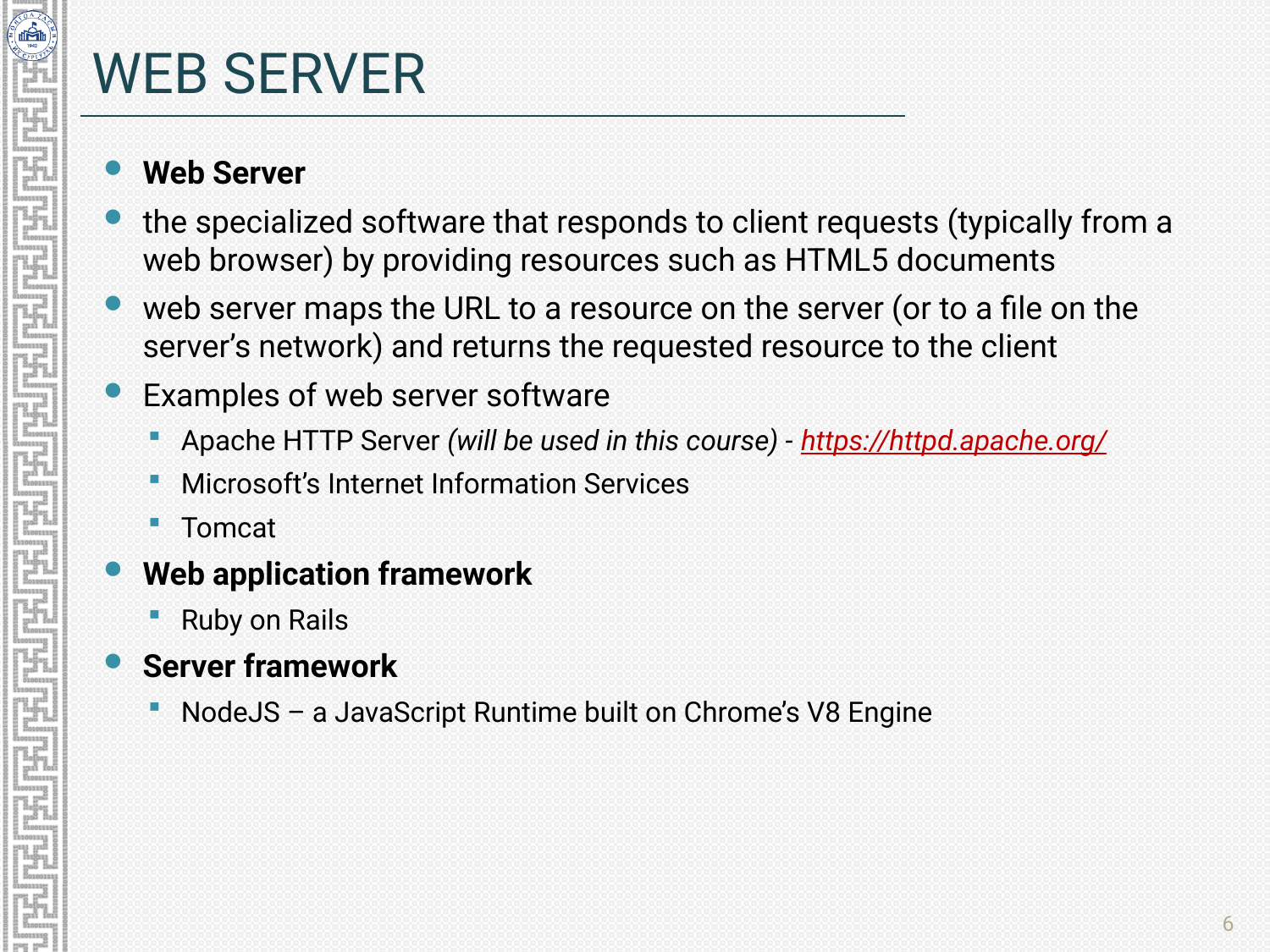

# Web Server
Web Server
the specialized software that responds to client requests (typically from a web browser) by providing resources such as HTML5 documents
web server maps the URL to a resource on the server (or to a file on the server’s network) and returns the requested resource to the client
Examples of web server software
Apache HTTP Server (will be used in this course) - https://httpd.apache.org/
Microsoft’s Internet Information Services
Tomcat
Web application framework
Ruby on Rails
Server framework
NodeJS – a JavaScript Runtime built on Chrome’s V8 Engine
6